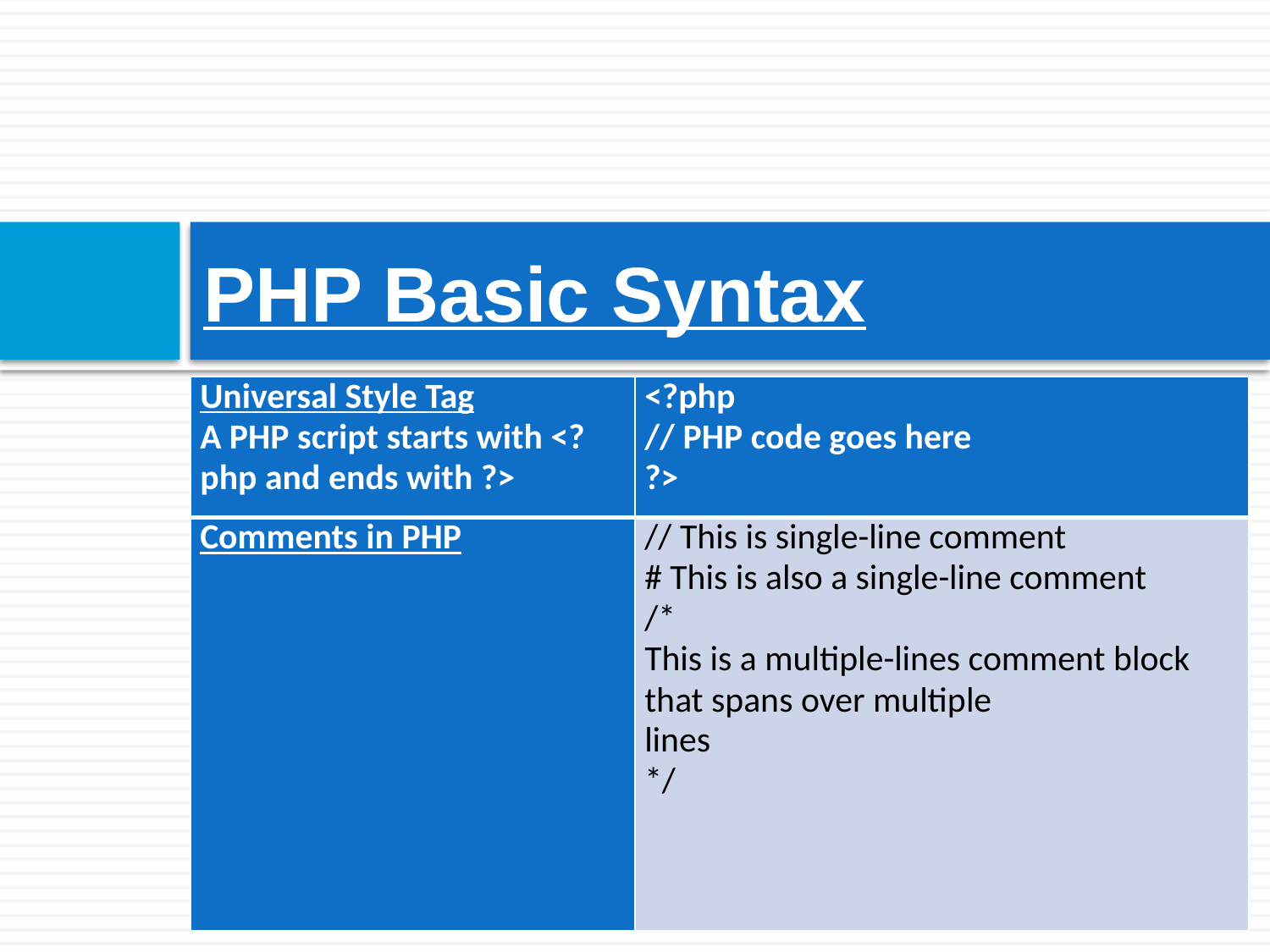

# PHP Basic Syntax
| Universal Style Tag A PHP script starts with <?php and ends with ?> | <?php // PHP code goes here ?> |
| --- | --- |
| Comments in PHP | // This is single-line comment # This is also a single-line comment /\* This is a multiple-lines comment block that spans over multiple lines \*/ |